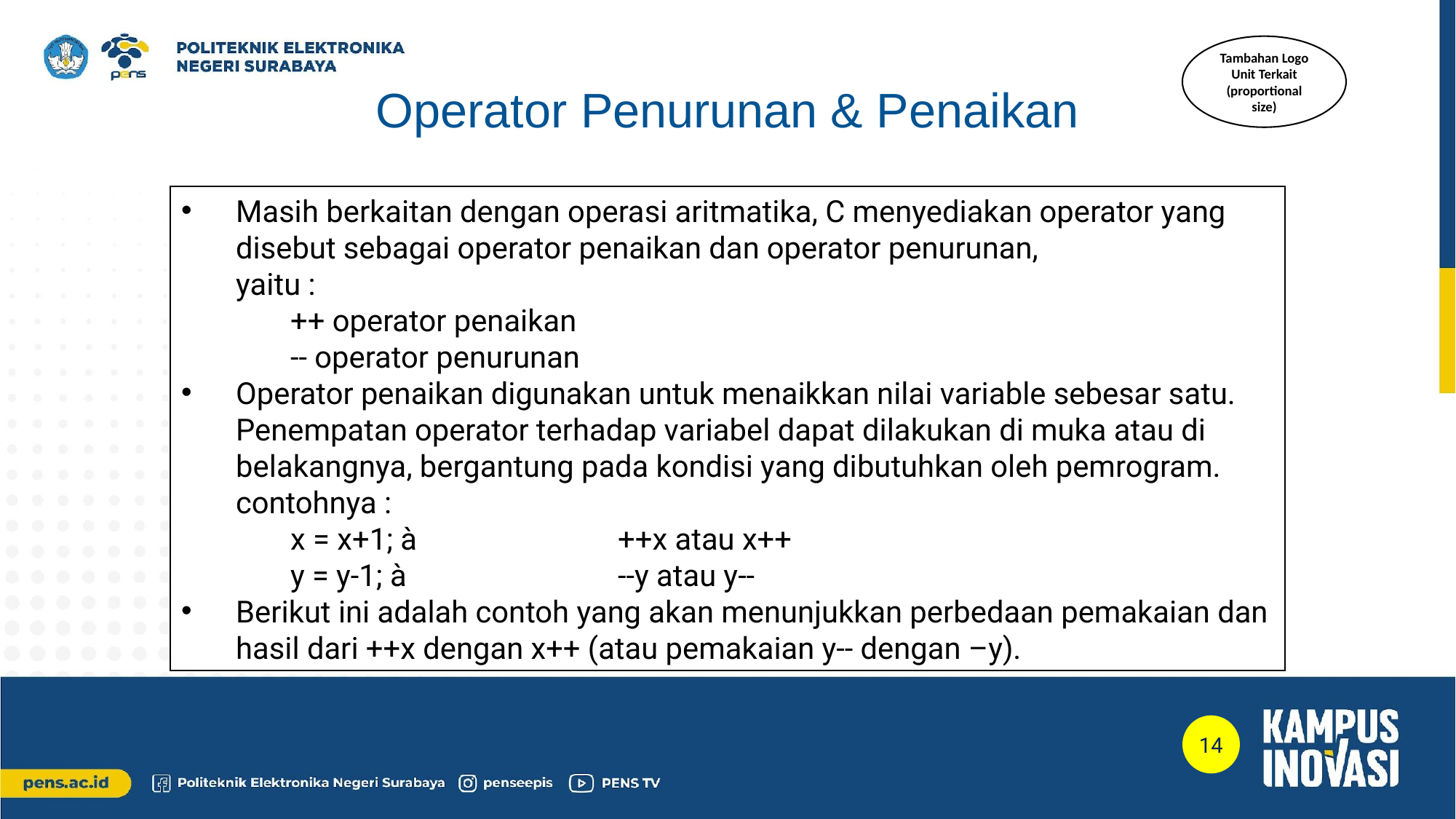

Tambahan Logo Unit Terkait (proportional size)
Operator Penurunan & Penaikan
Masih berkaitan dengan operasi aritmatika, C menyediakan operator yang disebut sebagai operator penaikan dan operator penurunan,
yaitu :
	++ operator penaikan
	-- operator penurunan
Operator penaikan digunakan untuk menaikkan nilai variable sebesar satu. Penempatan operator terhadap variabel dapat dilakukan di muka atau di belakangnya, bergantung pada kondisi yang dibutuhkan oleh pemrogram. contohnya :
	x = x+1; à 		++x atau x++
	y = y-1; à 		--y atau y--
Berikut ini adalah contoh yang akan menunjukkan perbedaan pemakaian dan hasil dari ++x dengan x++ (atau pemakaian y-- dengan –y).

14